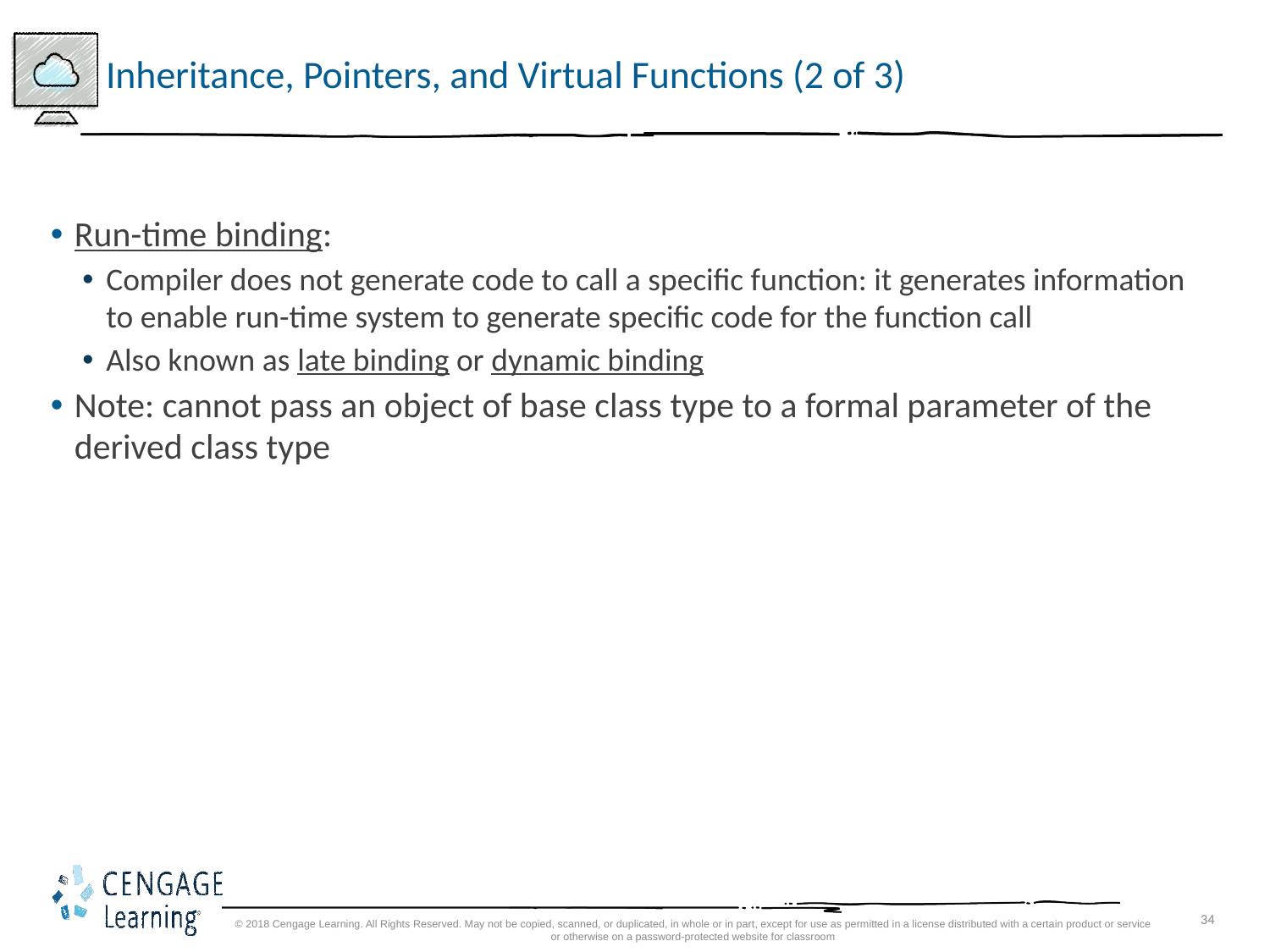

# Inheritance, Pointers, and Virtual Functions (2 of 3)
Run-time binding:
Compiler does not generate code to call a specific function: it generates information to enable run-time system to generate specific code for the function call
Also known as late binding or dynamic binding
Note: cannot pass an object of base class type to a formal parameter of the derived class type
© 2018 Cengage Learning. All Rights Reserved. May not be copied, scanned, or duplicated, in whole or in part, except for use as permitted in a license distributed with a certain product or service or otherwise on a password-protected website for classroom